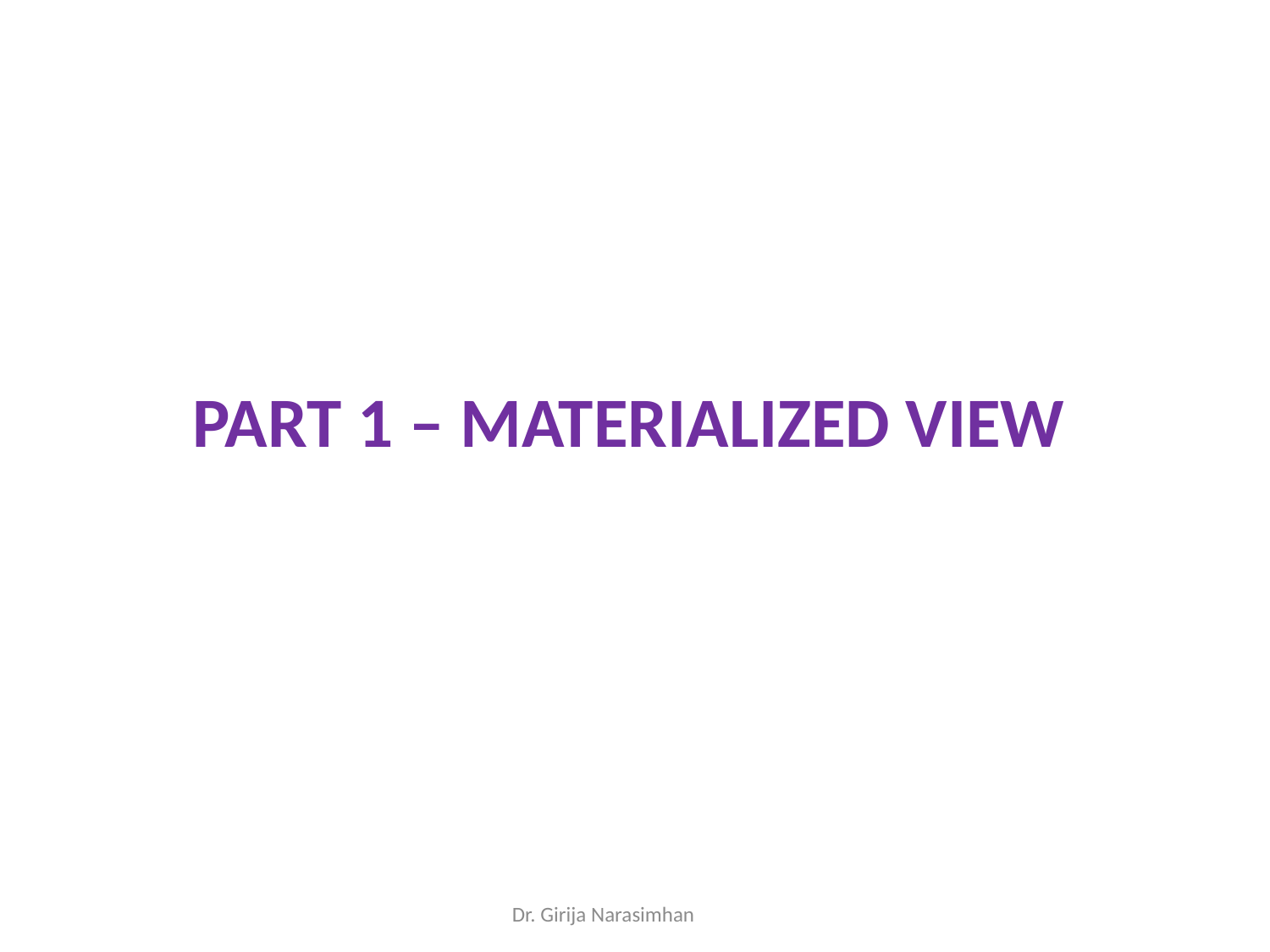

PART 1 – MATERIALIZED VIEW
Dr. Girija Narasimhan